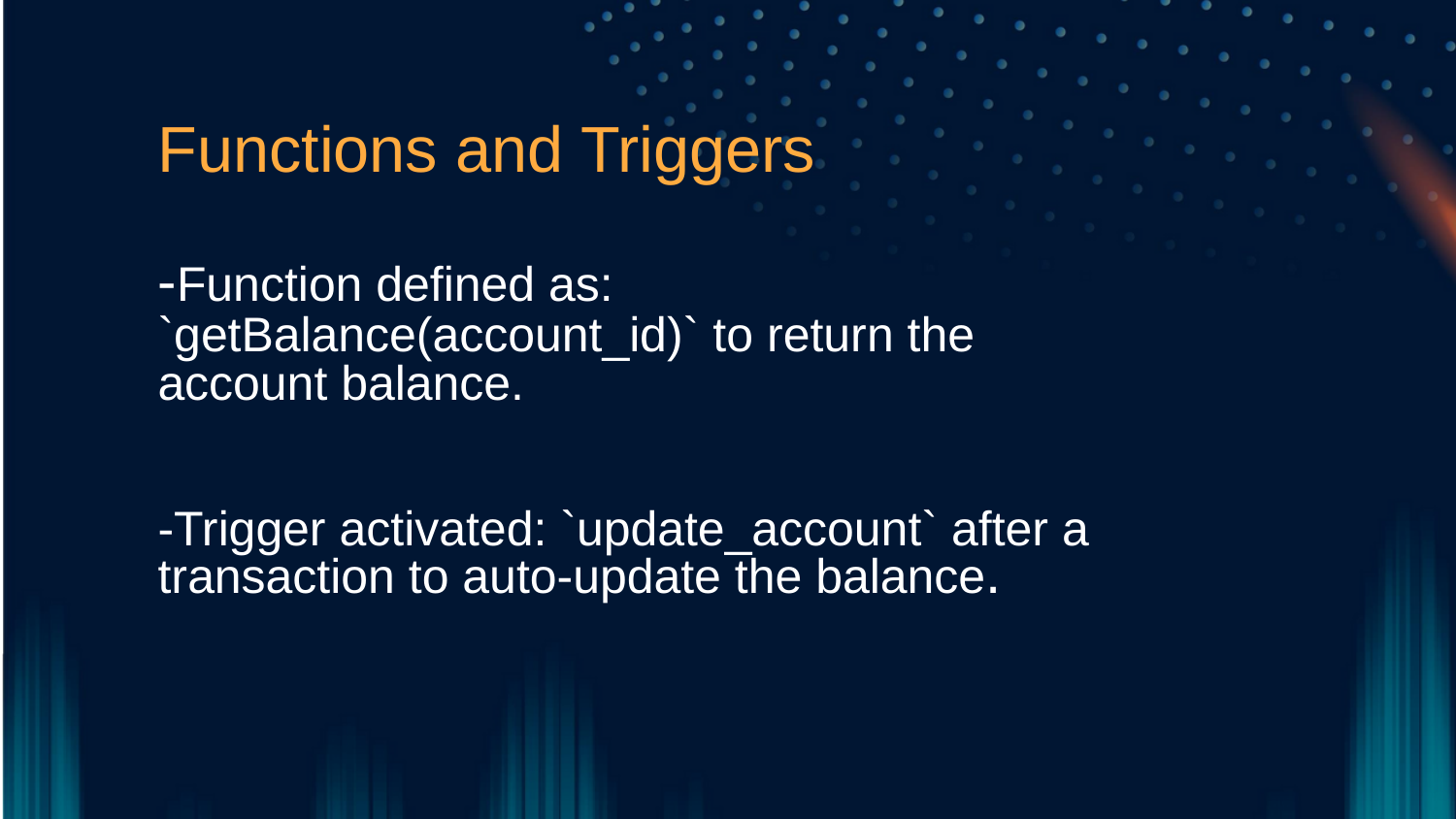

Functions and Triggers

-Function defined as: `getBalance(account_id)` to return the account balance.

-Trigger activated: `update_account` after a transaction to auto-update the balance.